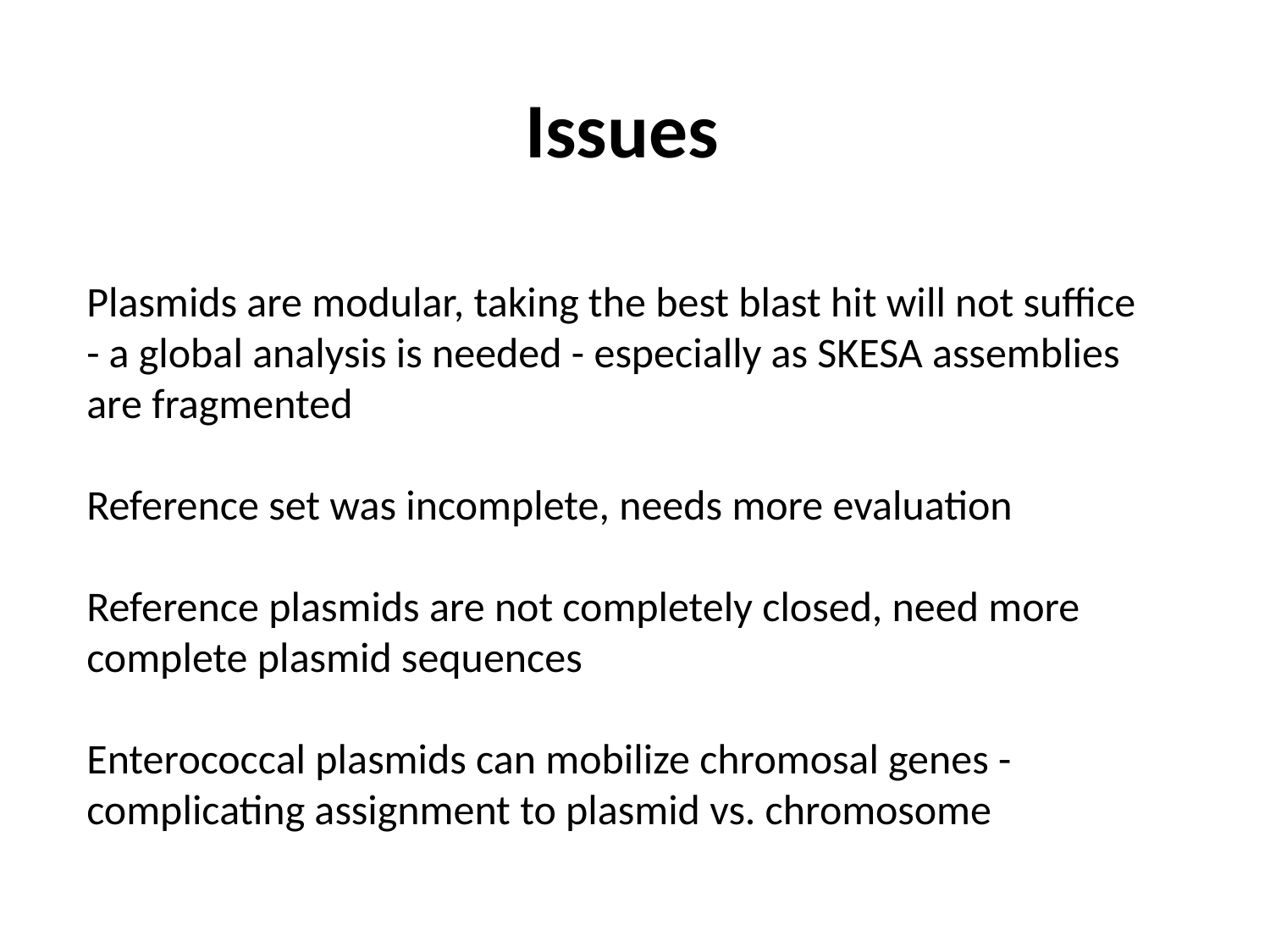

Issues

Plasmids are modular, taking the best blast hit will not suffice - a global analysis is needed - especially as SKESA assemblies are fragmented

Reference set was incomplete, needs more evaluation

Reference plasmids are not completely closed, need more complete plasmid sequences

Enterococcal plasmids can mobilize chromosal genes - complicating assignment to plasmid vs. chromosome